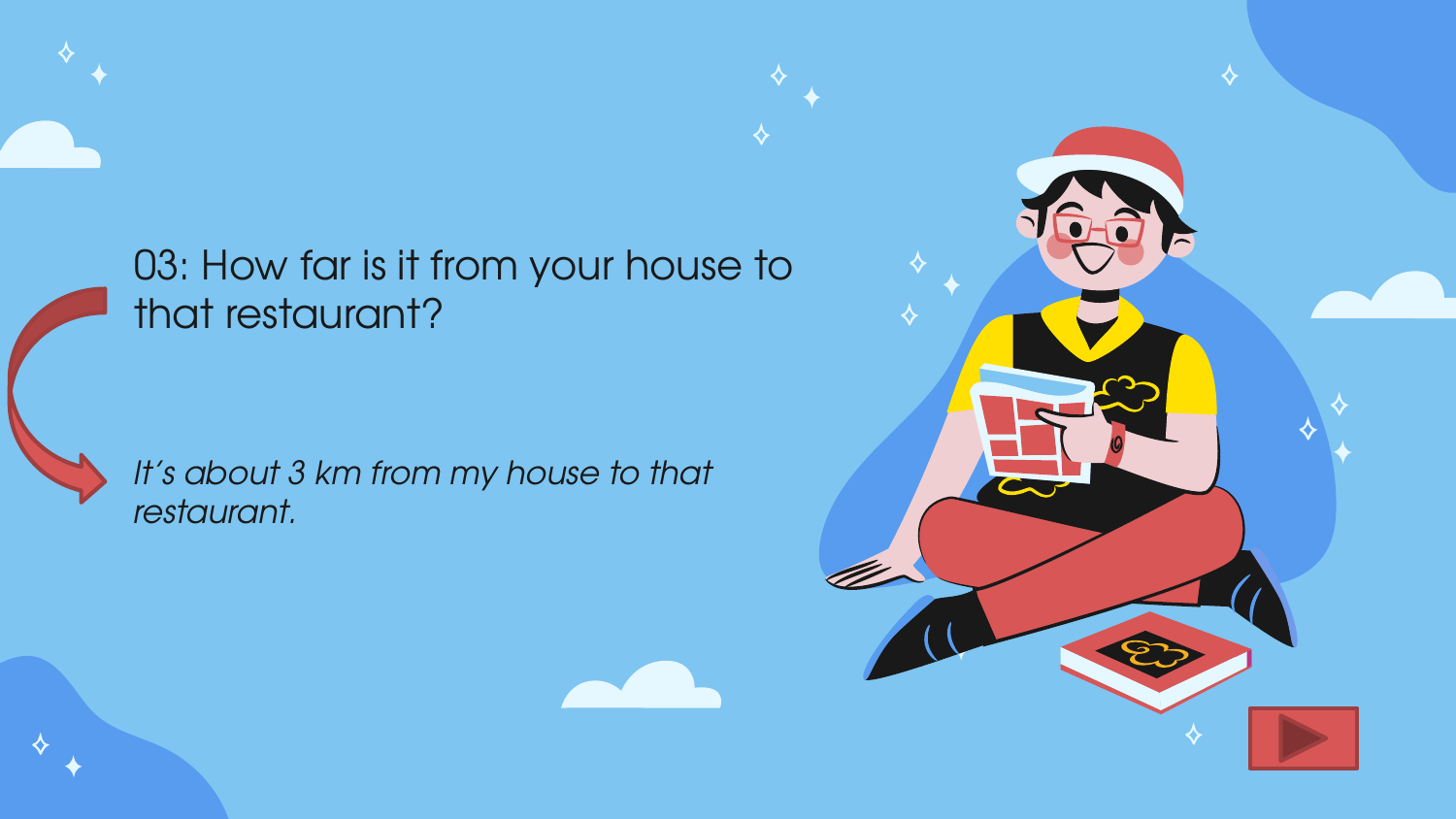

# 03: How far is it from your house to that restaurant?

It’s about 3 km from my house to that restaurant.